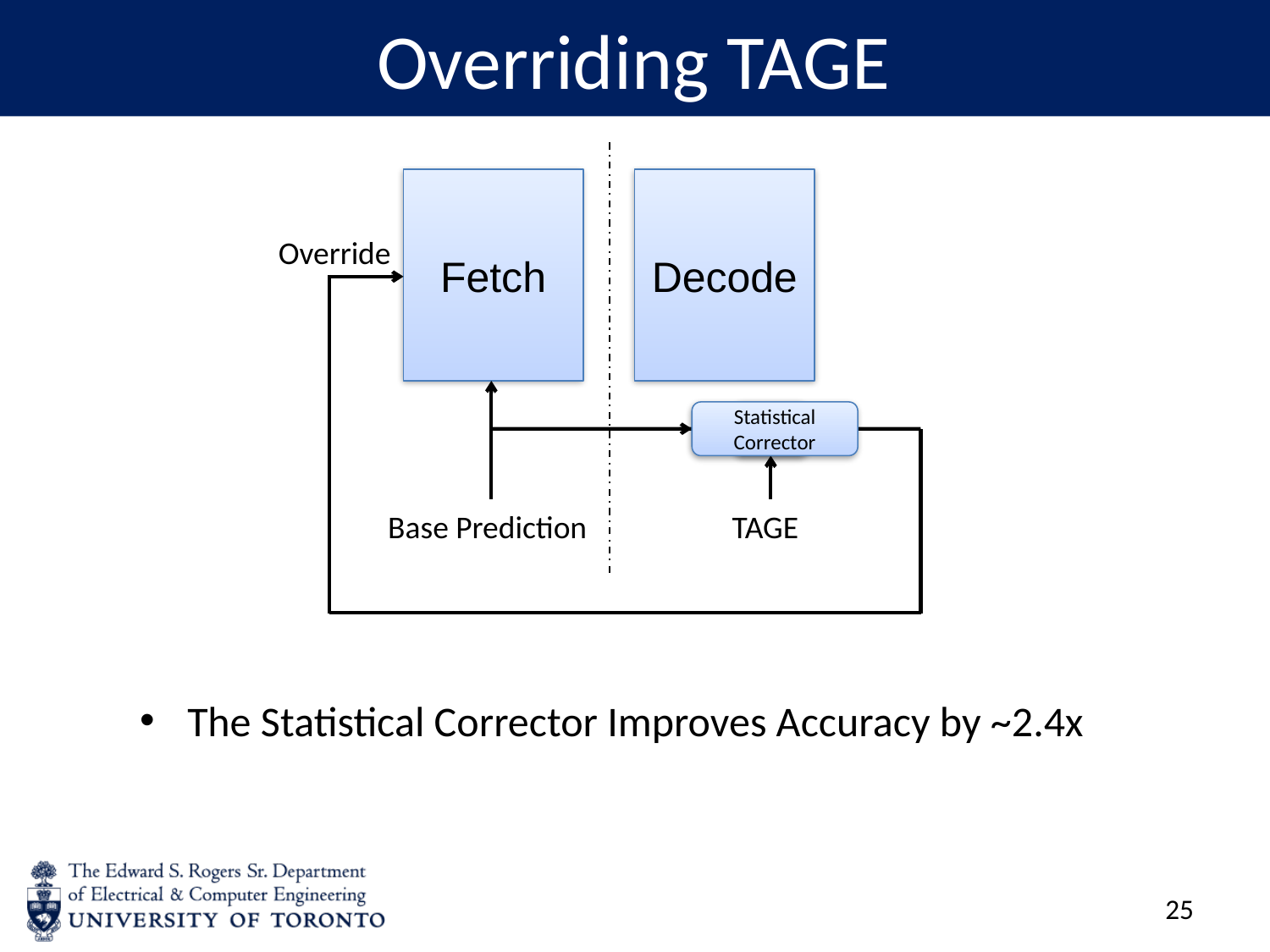

# Overriding TAGE
Fetch
Decode
Override
Statistical Corrector
!=
Base Prediction
TAGE
The Statistical Corrector Improves Accuracy by ~2.4x
25